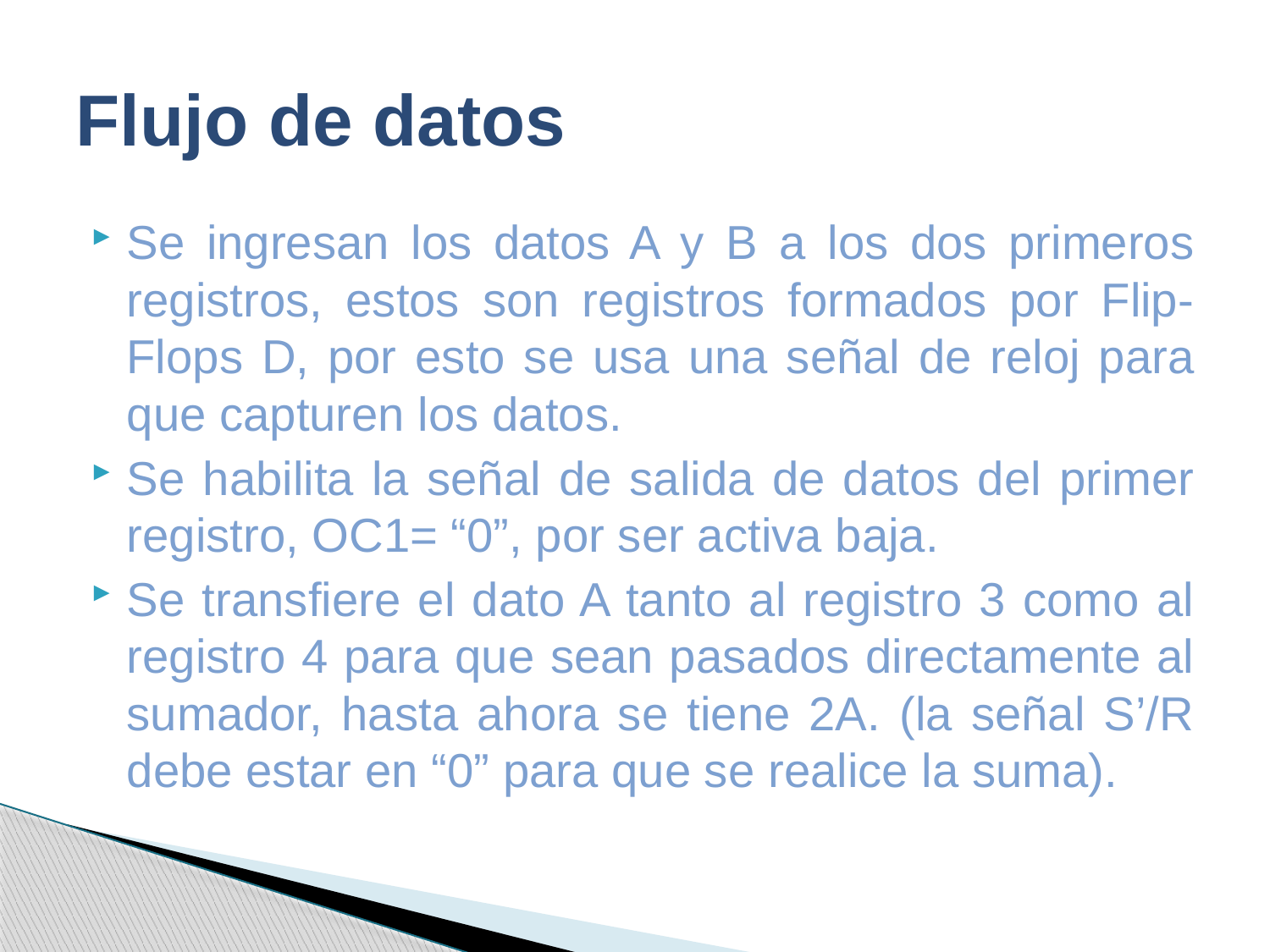

# Flujo de datos
Se ingresan los datos A y B a los dos primeros registros, estos son registros formados por Flip-Flops D, por esto se usa una señal de reloj para que capturen los datos.
Se habilita la señal de salida de datos del primer registro, OC1= “0”, por ser activa baja.
Se transfiere el dato A tanto al registro 3 como al registro 4 para que sean pasados directamente al sumador, hasta ahora se tiene 2A. (la señal S’/R debe estar en “0” para que se realice la suma).